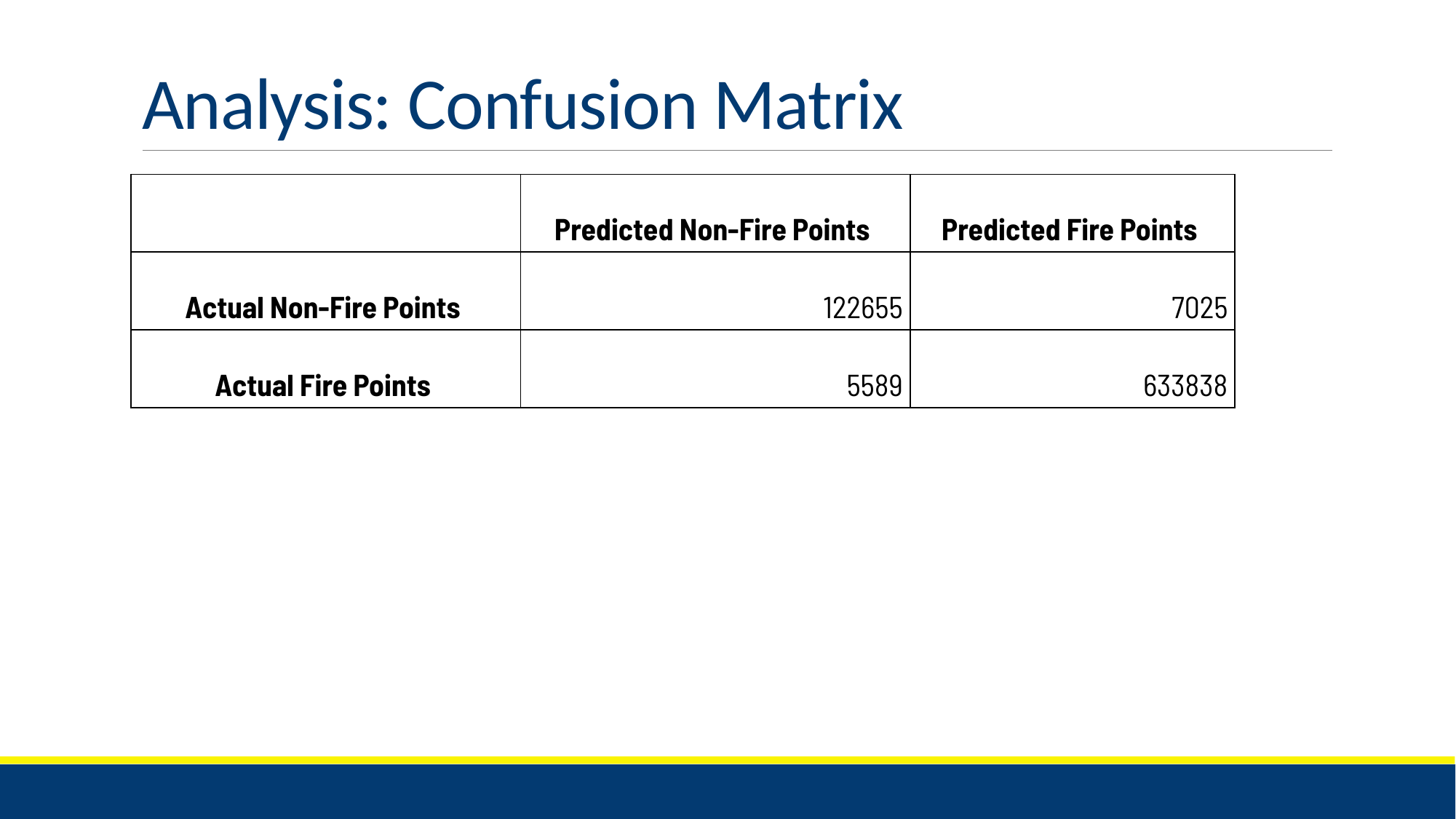

# Analysis: Confusion Matrix
|  | Predicted Non-Fire Points | Predicted Fire Points |
| --- | --- | --- |
| Actual Non-Fire Points | 122655 | 7025 |
| Actual Fire Points | 5589 | 633838 |